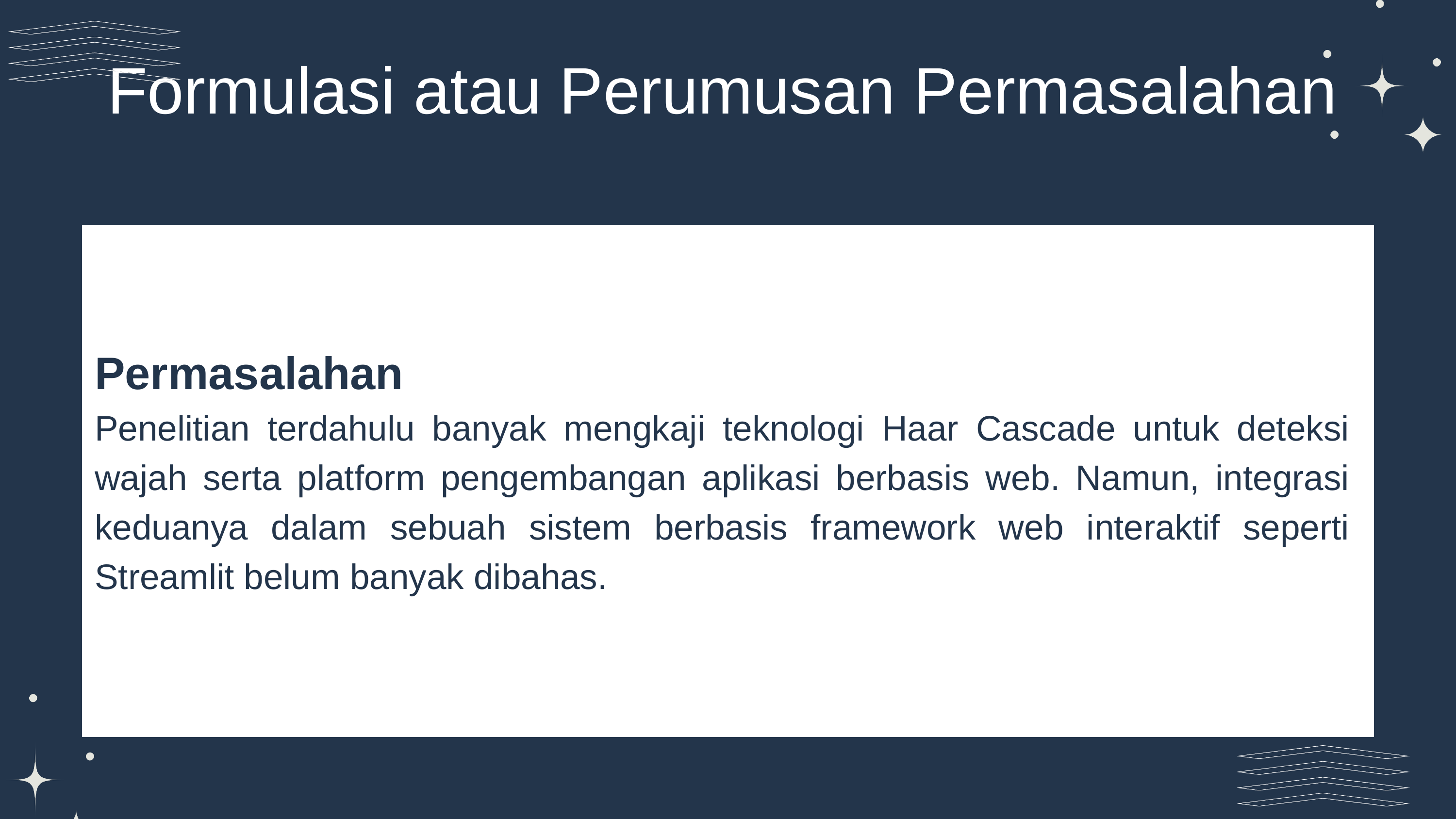

Formulasi atau Perumusan Permasalahan

Permasalahan
Penelitian terdahulu banyak mengkaji teknologi Haar Cascade untuk deteksi wajah serta platform pengembangan aplikasi berbasis web. Namun, integrasi keduanya dalam sebuah sistem berbasis framework web interaktif seperti Streamlit belum banyak dibahas.